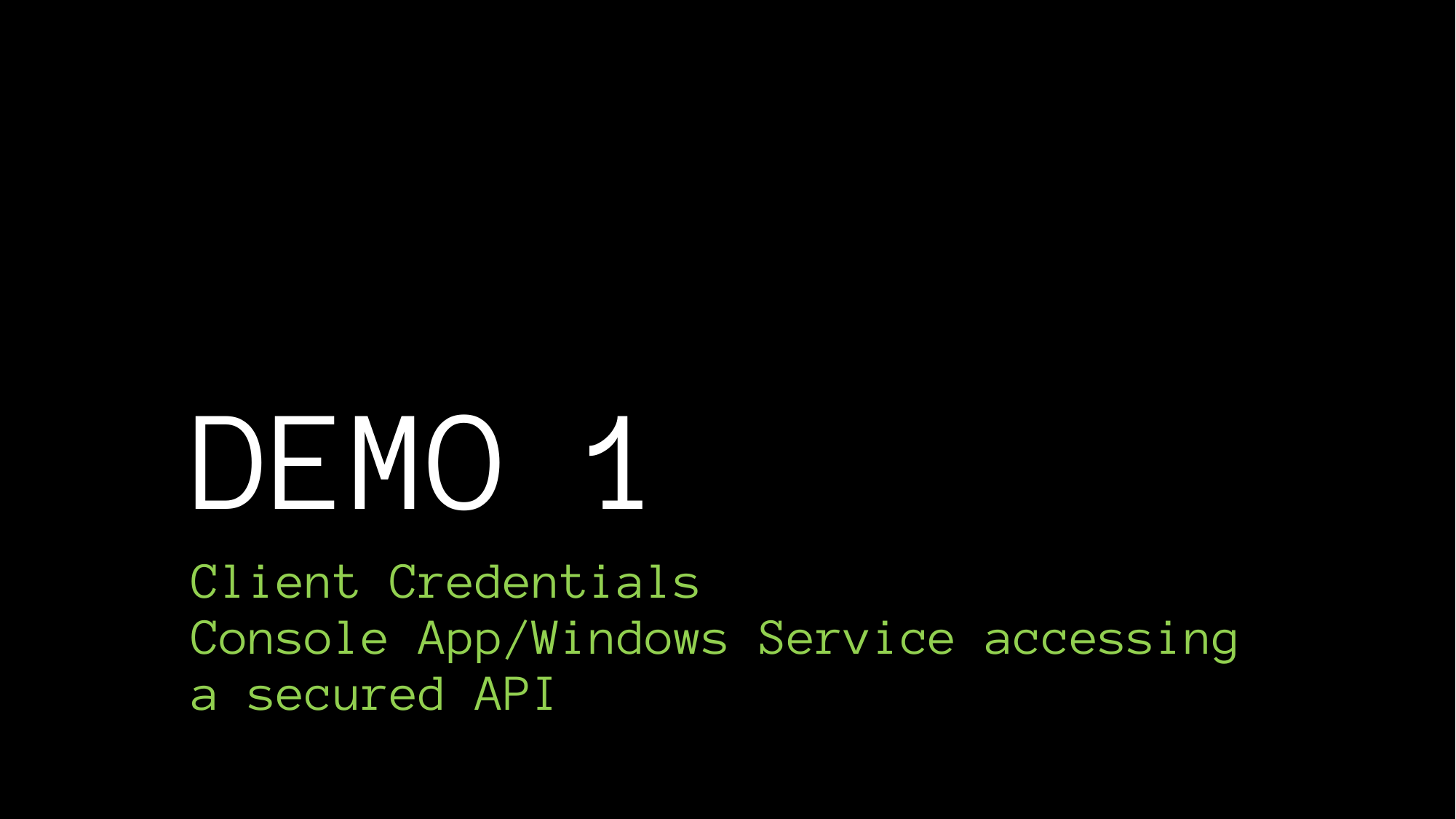

# DEMO 1
Client Credentials
Console App/Windows Service accessing a secured API